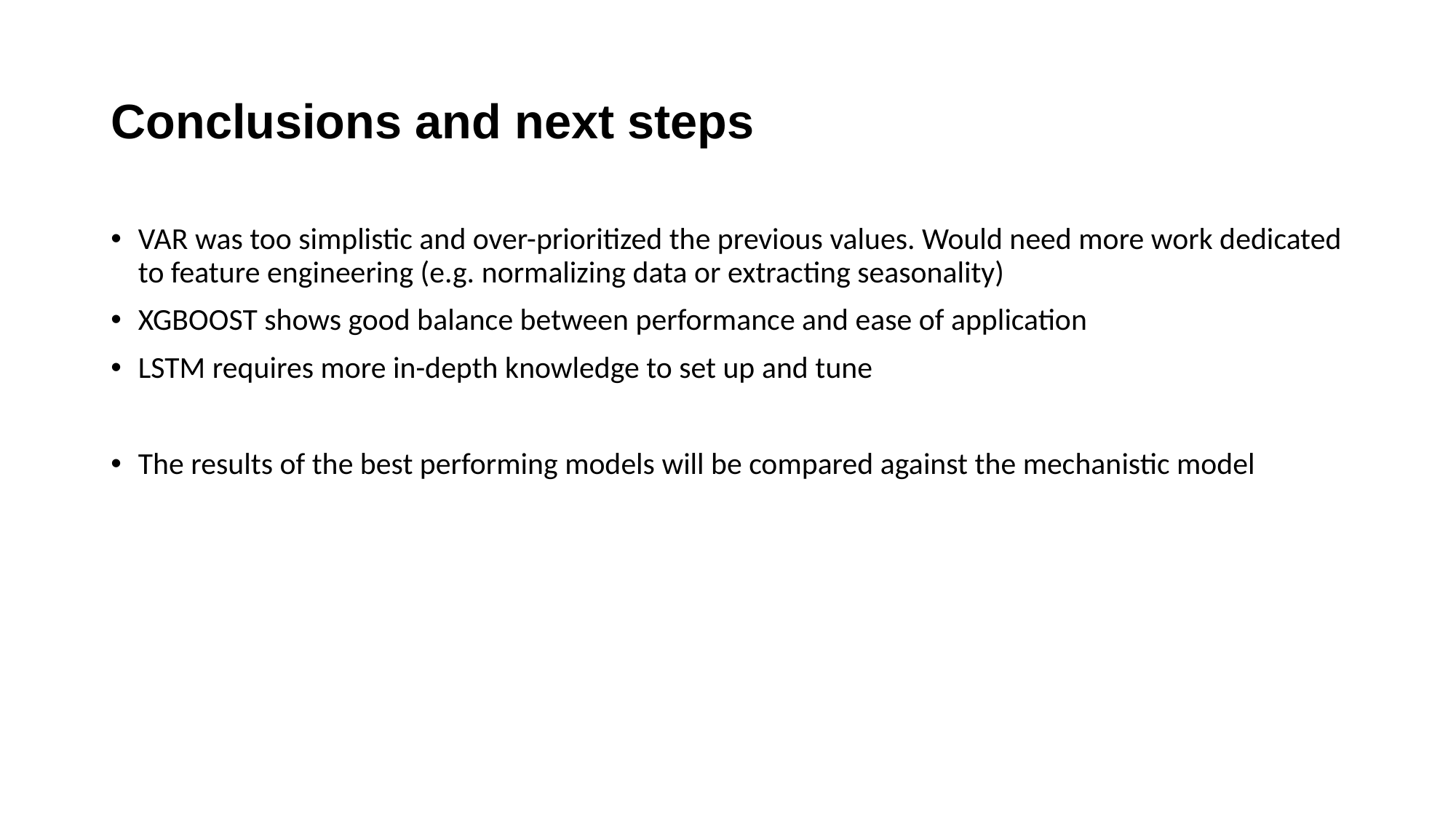

# Conclusions and next steps
VAR was too simplistic and over-prioritized the previous values. Would need more work dedicated to feature engineering (e.g. normalizing data or extracting seasonality)
XGBOOST shows good balance between performance and ease of application
LSTM requires more in-depth knowledge to set up and tune

The results of the best performing models will be compared against the mechanistic model